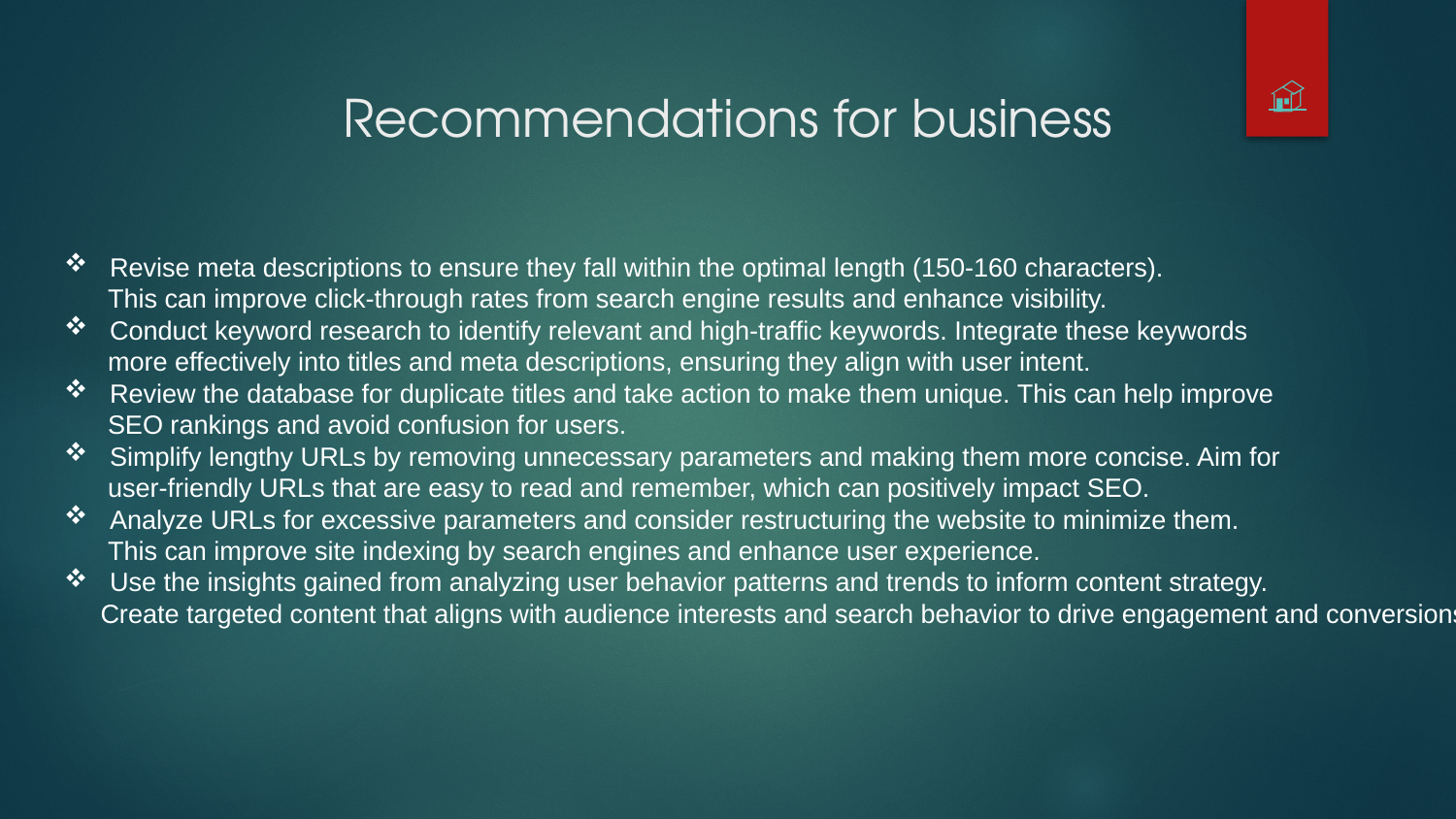

🏠
# Recommendations for business
Revise meta descriptions to ensure they fall within the optimal length (150-160 characters).
      This can improve click-through rates from search engine results and enhance visibility.
Conduct keyword research to identify relevant and high-traffic keywords. Integrate these keywords
      more effectively into titles and meta descriptions, ensuring they align with user intent.
Review the database for duplicate titles and take action to make them unique. This can help improve
      SEO rankings and avoid confusion for users.
Simplify lengthy URLs by removing unnecessary parameters and making them more concise. Aim for
      user-friendly URLs that are easy to read and remember, which can positively impact SEO.
Analyze URLs for excessive parameters and consider restructuring the website to minimize them.
      This can improve site indexing by search engines and enhance user experience.
Use the insights gained from analyzing user behavior patterns and trends to inform content strategy.
     Create targeted content that aligns with audience interests and search behavior to drive engagement and conversions.